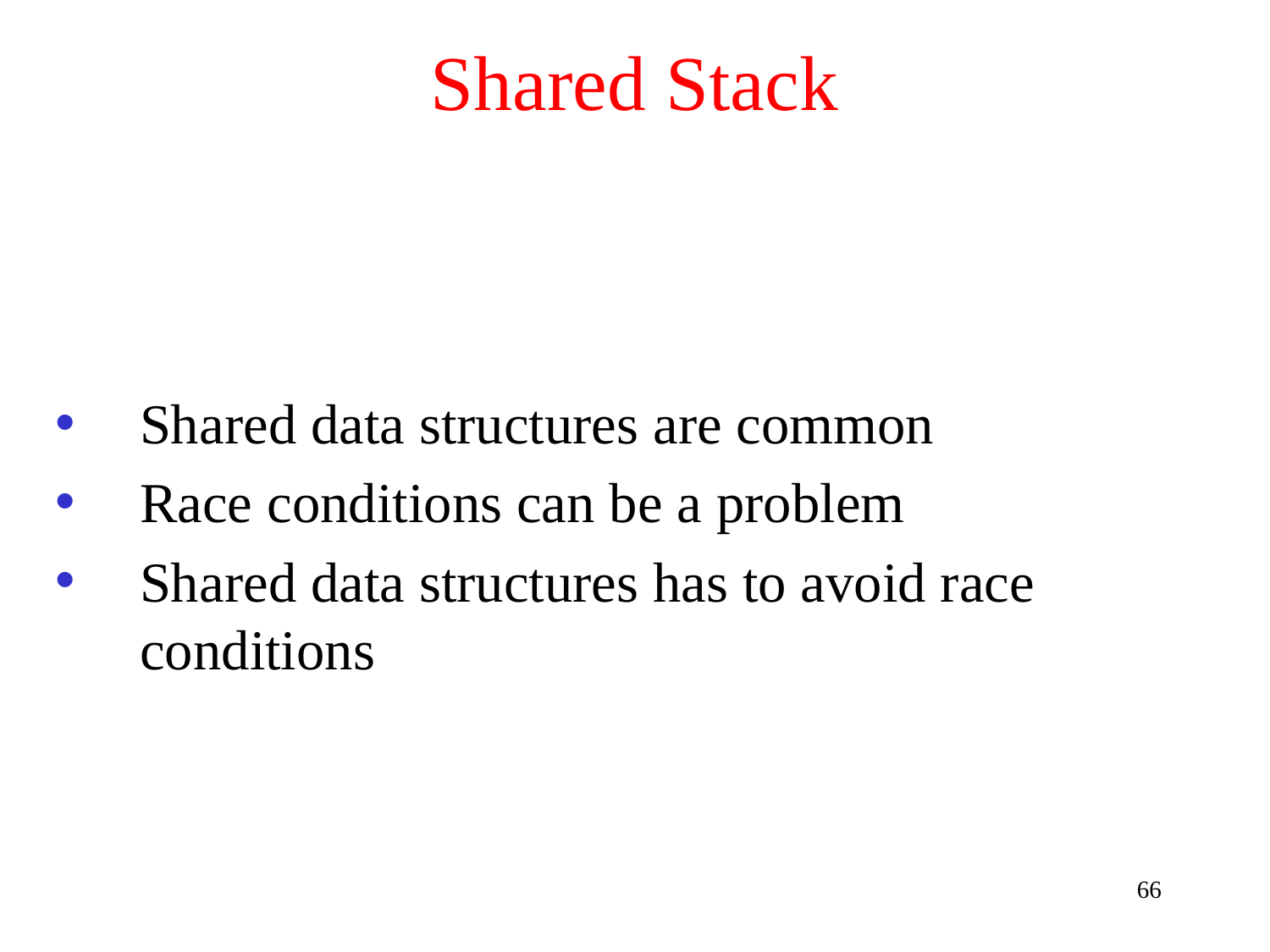

# Shared Stack
Shared data structures are common
Race conditions can be a problem
Shared data structures has to avoid race conditions
66